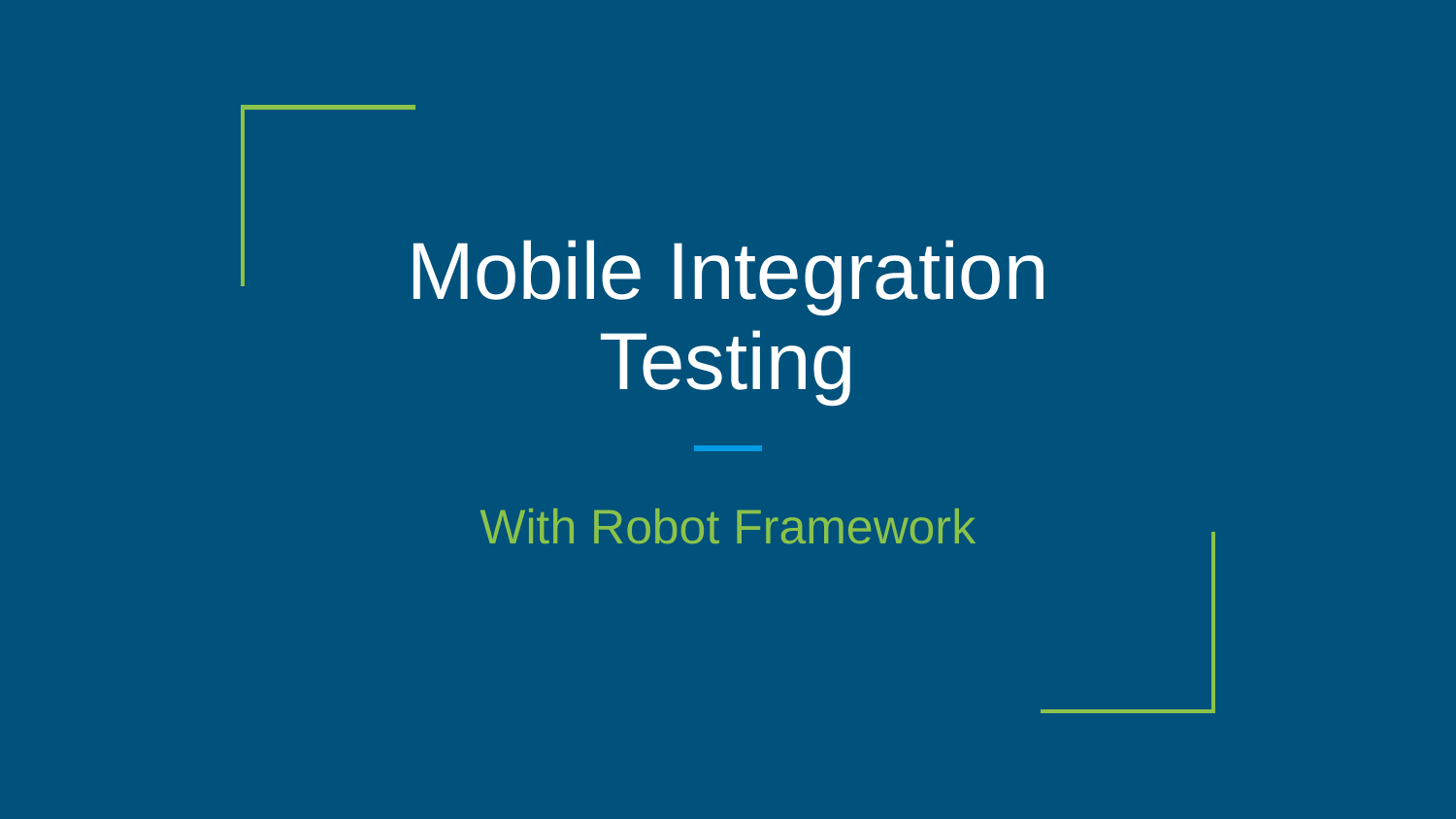

# Mobile Integration Testing
With Robot Framework